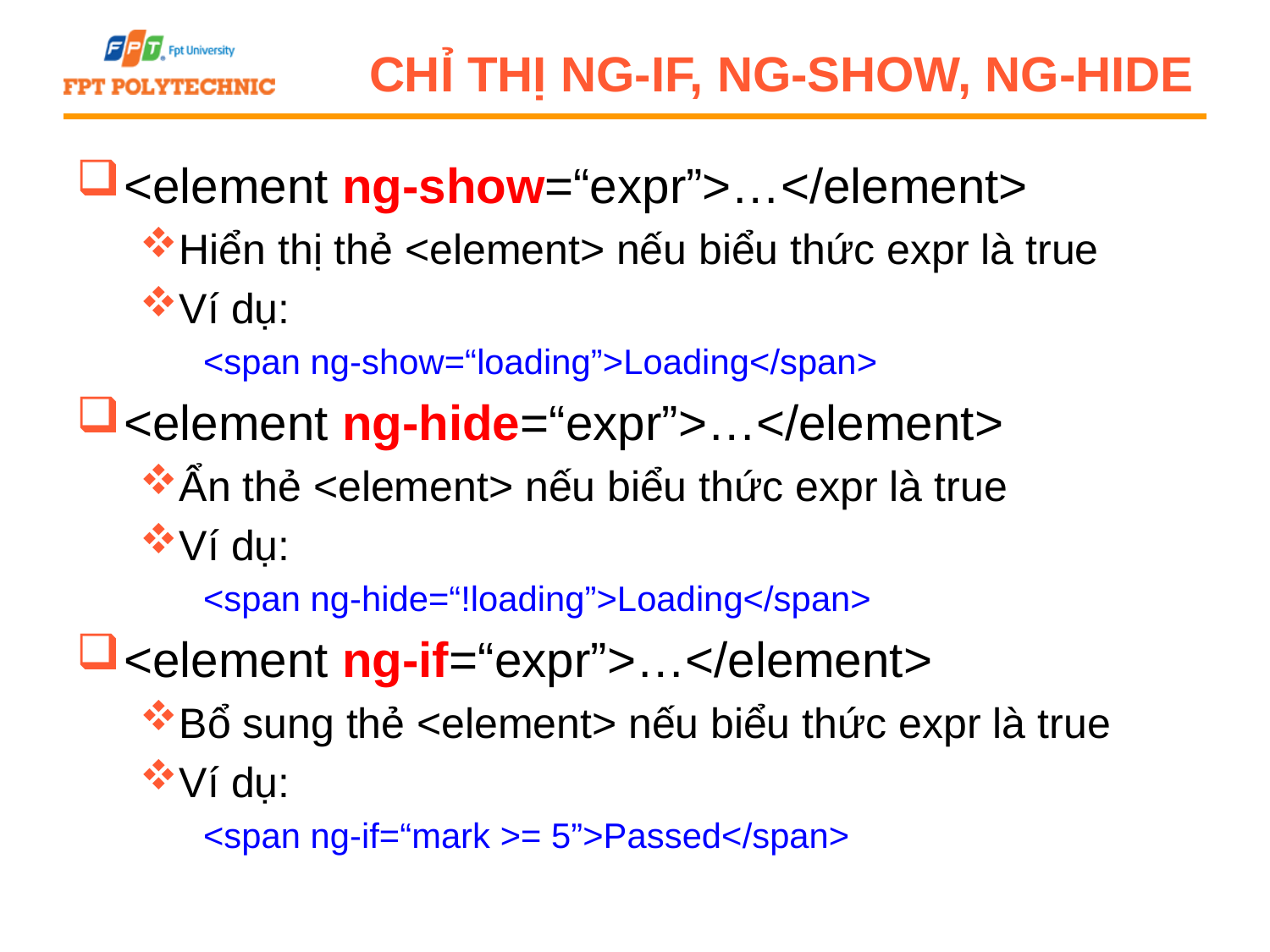

# Chỉ thị ng-if, ng-show, ng-hide
<element ng-show=“expr”>…</element>
Hiển thị thẻ <element> nếu biểu thức expr là true
Ví dụ:
<span ng-show=“loading”>Loading</span>
<element ng-hide=“expr”>…</element>
Ẩn thẻ <element> nếu biểu thức expr là true
Ví dụ:
<span ng-hide=“!loading”>Loading</span>
<element ng-if=“expr”>…</element>
Bổ sung thẻ <element> nếu biểu thức expr là true
Ví dụ:
<span ng-if=“mark >= 5”>Passed</span>